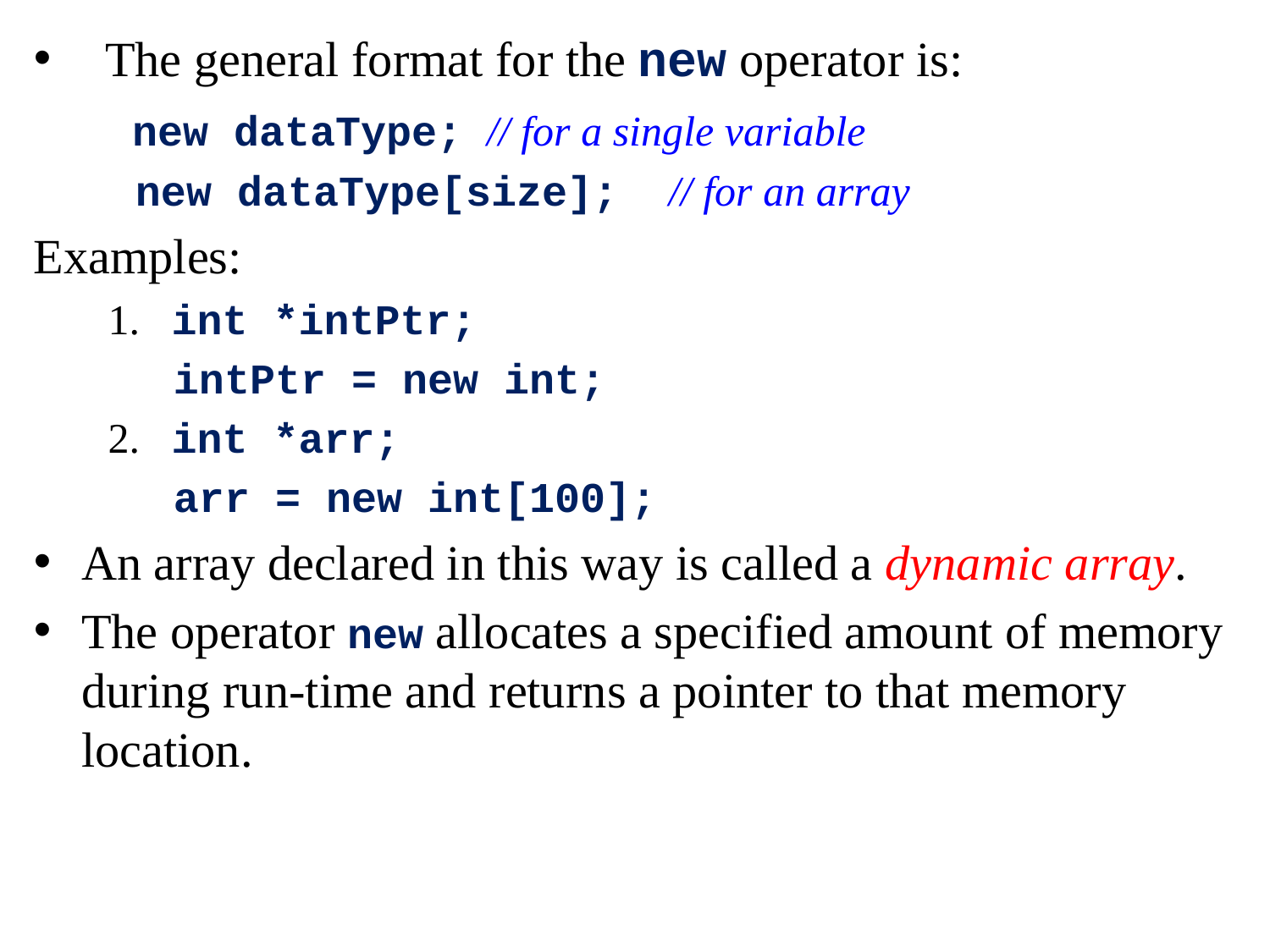

The general format for the new operator is:
        new dataType;  // for a single variable
    new dataType[size];  // for an array
Examples:
 1.   int *intPtr;
   intPtr = new int;
 2.   int *arr;
   arr = new int[100];
An array declared in this way is called a dynamic array.
The operator new allocates a specified amount of memory during run-time and returns a pointer to that memory location.